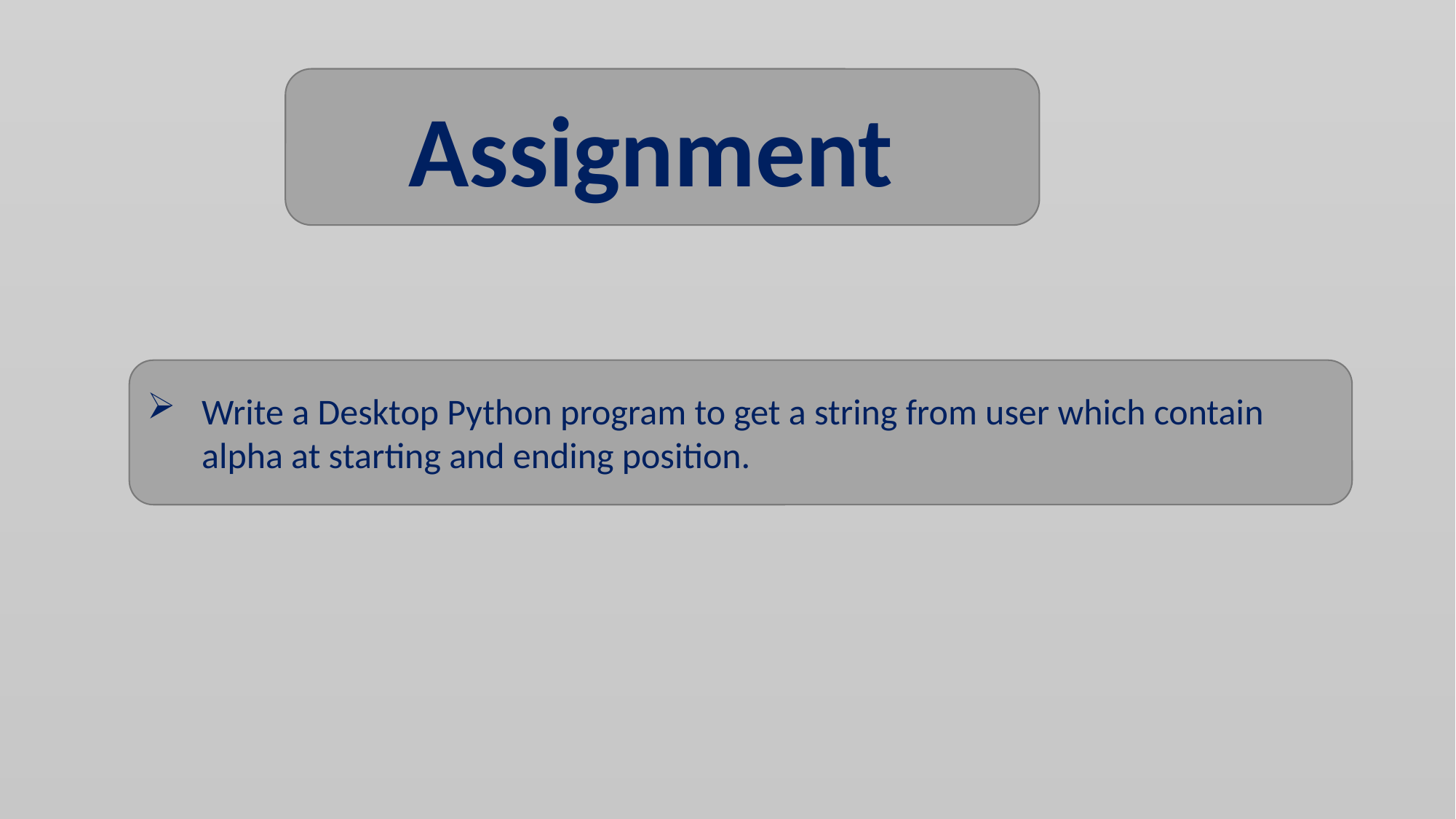

Assignment
Write a Desktop Python program to get a string from user which contain alpha at starting and ending position.